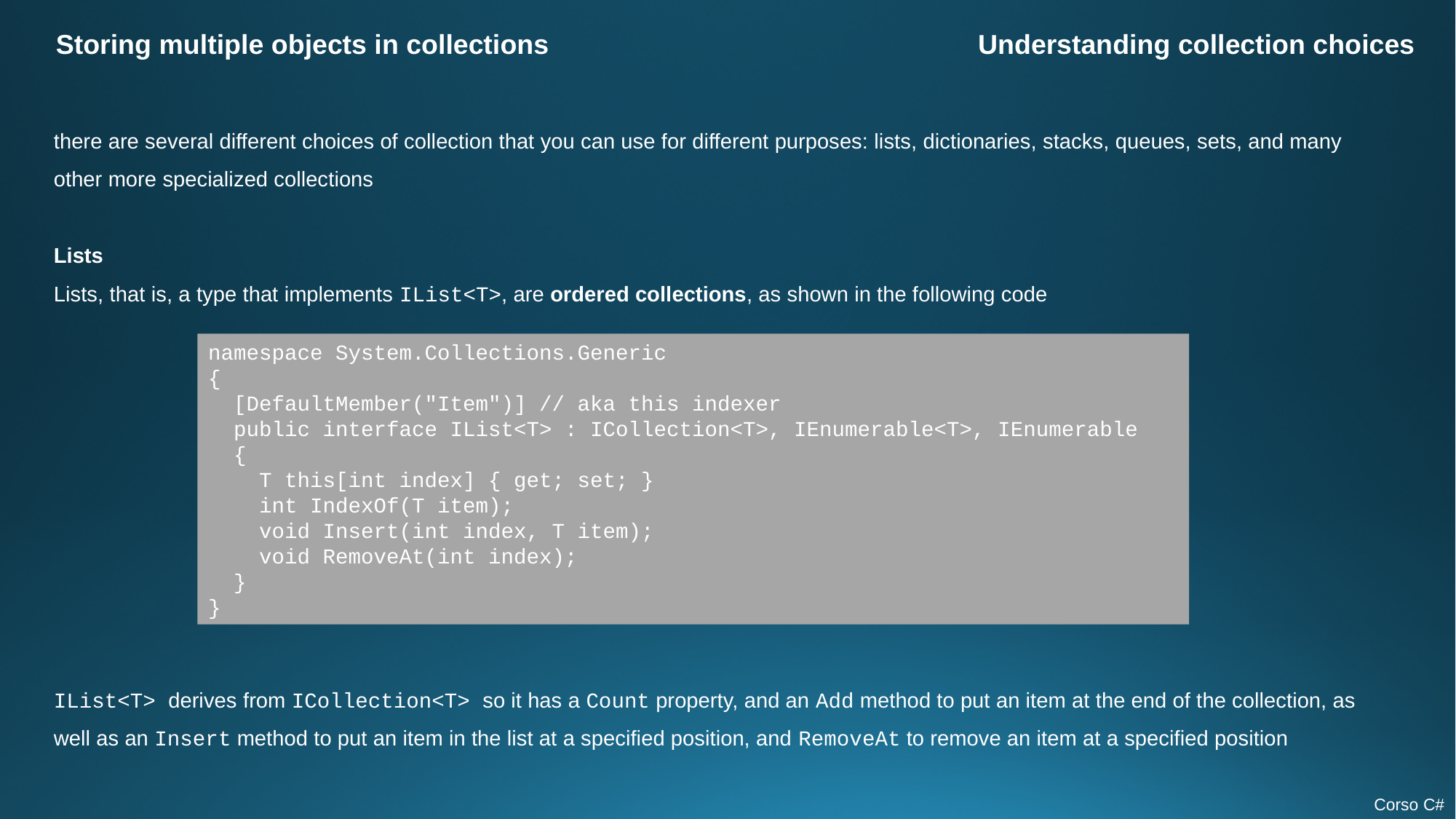

Storing multiple objects in collections
Understanding collection choices
there are several different choices of collection that you can use for different purposes: lists, dictionaries, stacks, queues, sets, and many other more specialized collections

Lists
Lists, that is, a type that implements IList<T>, are ordered collections, as shown in the following code
namespace System.Collections.Generic
{
  [DefaultMember("Item")] // aka this indexer
  public interface IList<T> : ICollection<T>, IEnumerable<T>, IEnumerable
  {
    T this[int index] { get; set; }
    int IndexOf(T item);
    void Insert(int index, T item);
    void RemoveAt(int index);
  }
}
IList<T> derives from ICollection<T> so it has a Count property, and an Add method to put an item at the end of the collection, as well as an Insert method to put an item in the list at a specified position, and RemoveAt to remove an item at a specified position
Corso C#